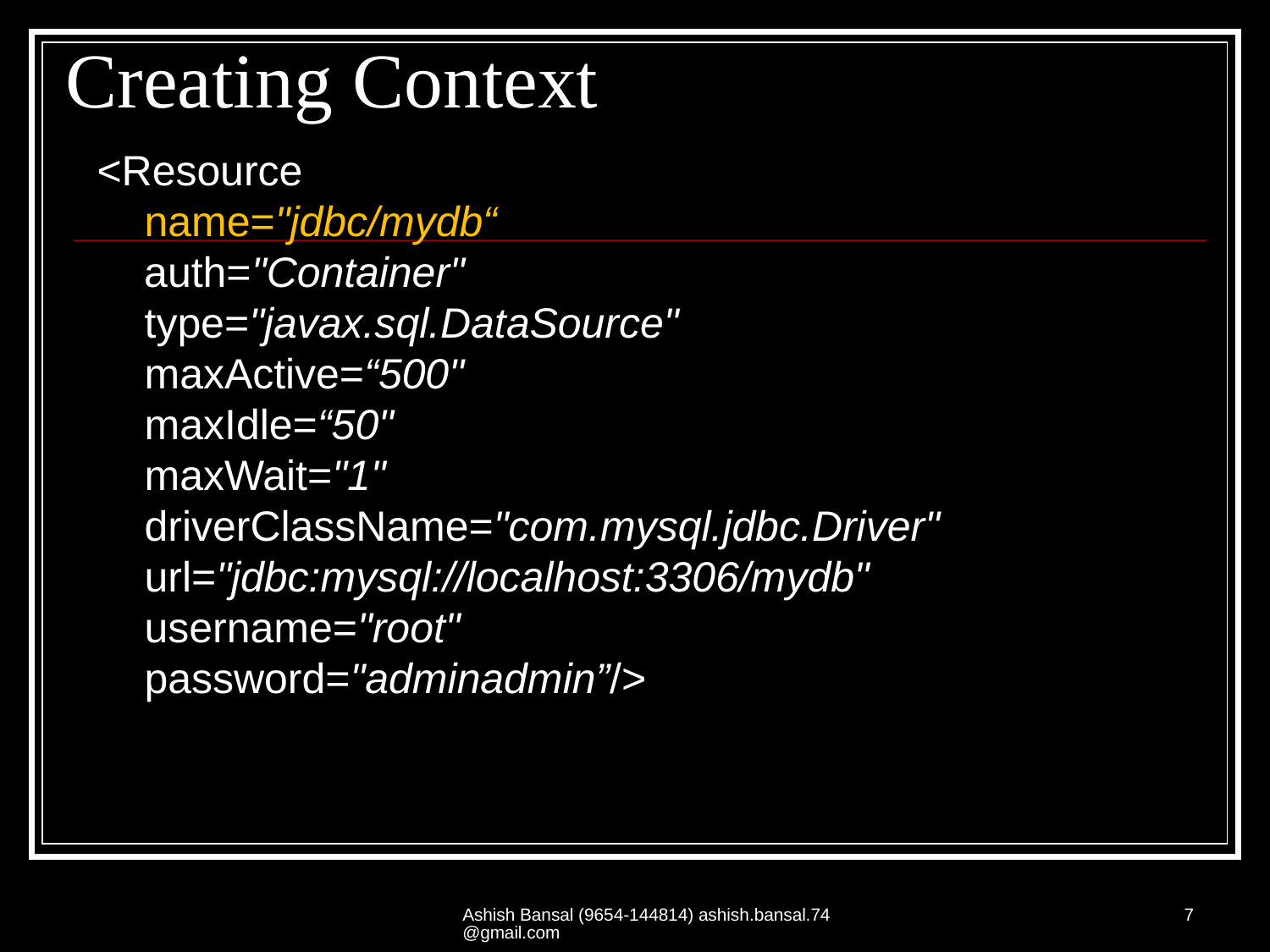

# Creating Context
<Resource
    name="jdbc/mydb“
    auth="Container"
    type="javax.sql.DataSource"
    maxActive=“500"
    maxIdle=“50"
    maxWait="1"
    driverClassName="com.mysql.jdbc.Driver"
    url="jdbc:mysql://localhost:3306/mydb"
    username="root"
    password="adminadmin”/>
Ashish Bansal (9654-144814) ashish.bansal.74@gmail.com
7